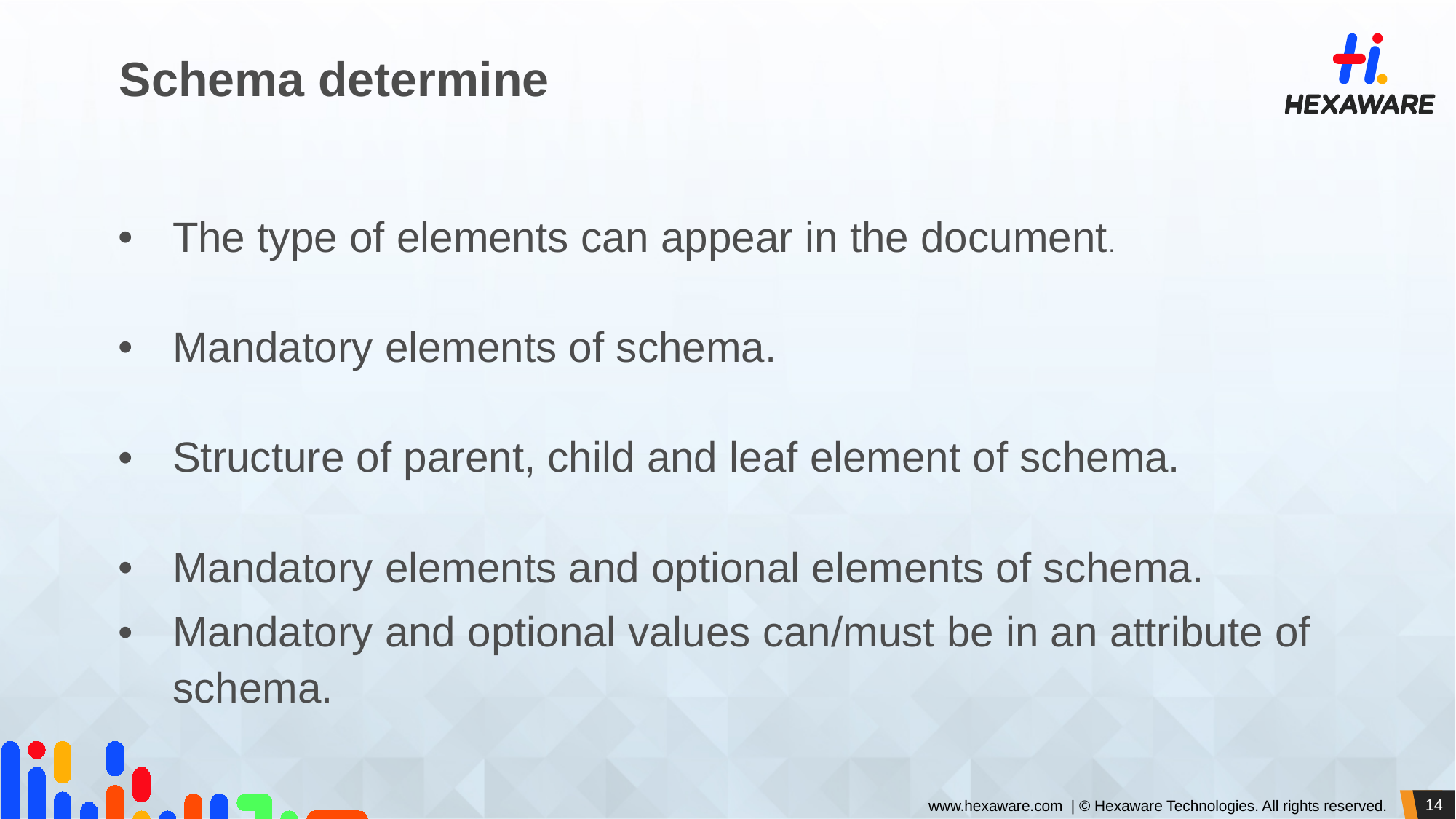

# Schema determine
The type of elements can appear in the document.
Mandatory elements of schema.
Structure of parent, child and leaf element of schema.
Mandatory elements and optional elements of schema.
Mandatory and optional values can/must be in an attribute of schema.